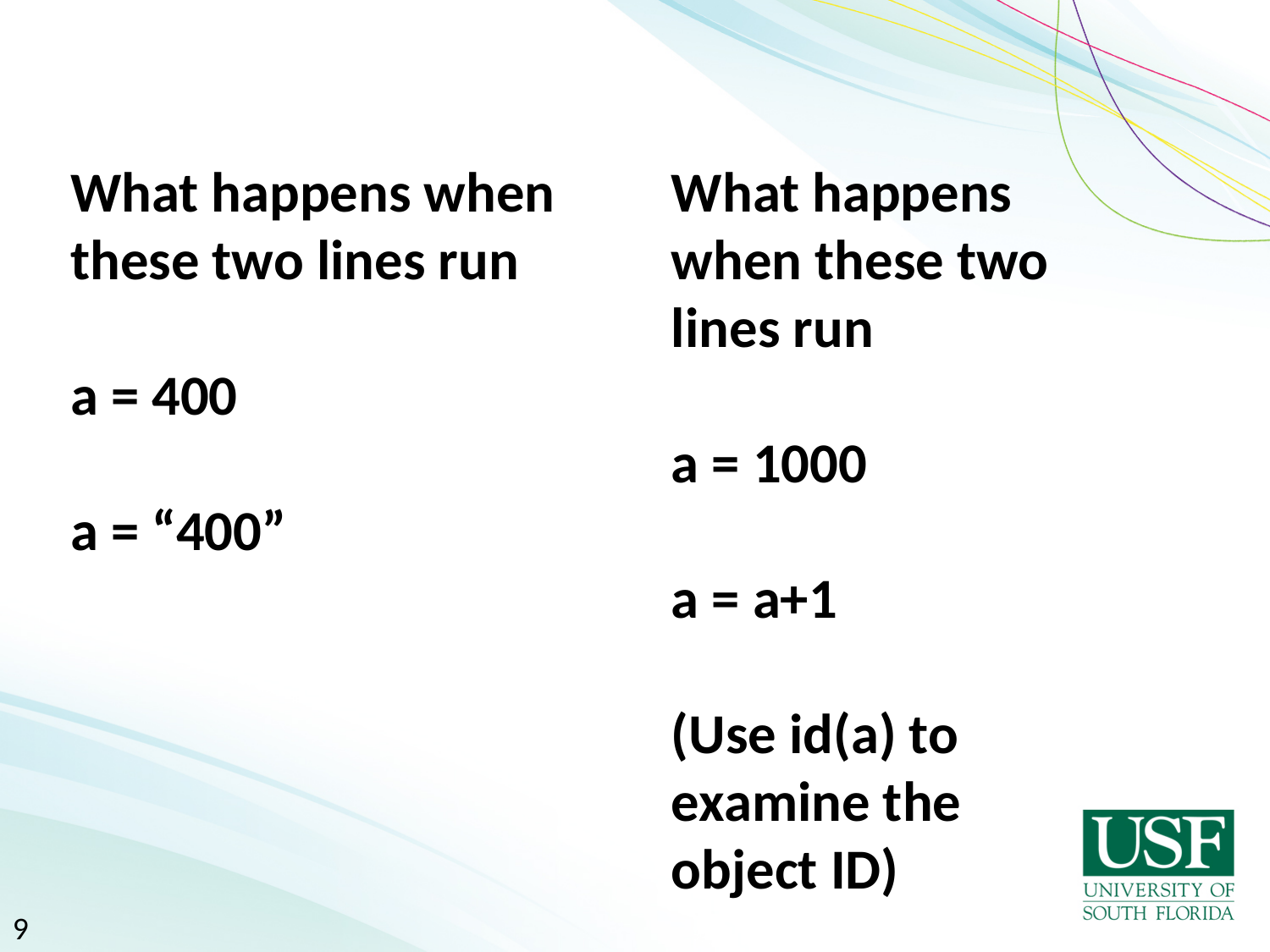

What happens when these two lines run

a = 400

a = “400”
What happens when these two lines run

a = 1000

a = a+1

(Use id(a) to examine the object ID)
9